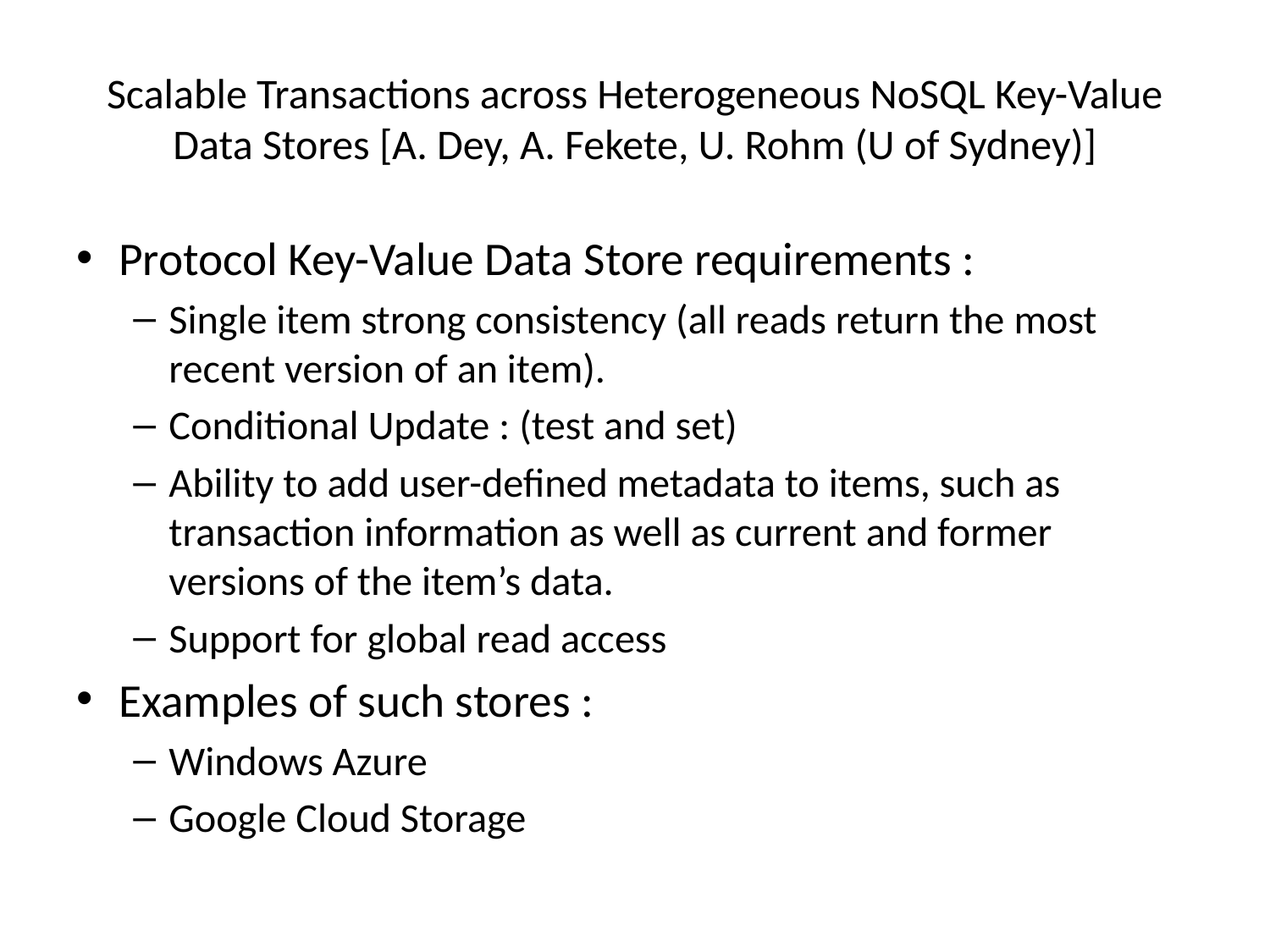

# Scalable Transactions across Heterogeneous NoSQL Key-Value Data Stores [A. Dey, A. Fekete, U. Rohm (U of Sydney)]
Protocol Key-Value Data Store requirements :
Single item strong consistency (all reads return the most recent version of an item).
Conditional Update : (test and set)
Ability to add user-defined metadata to items, such as transaction information as well as current and former versions of the item’s data.
Support for global read access
Examples of such stores :
Windows Azure
Google Cloud Storage